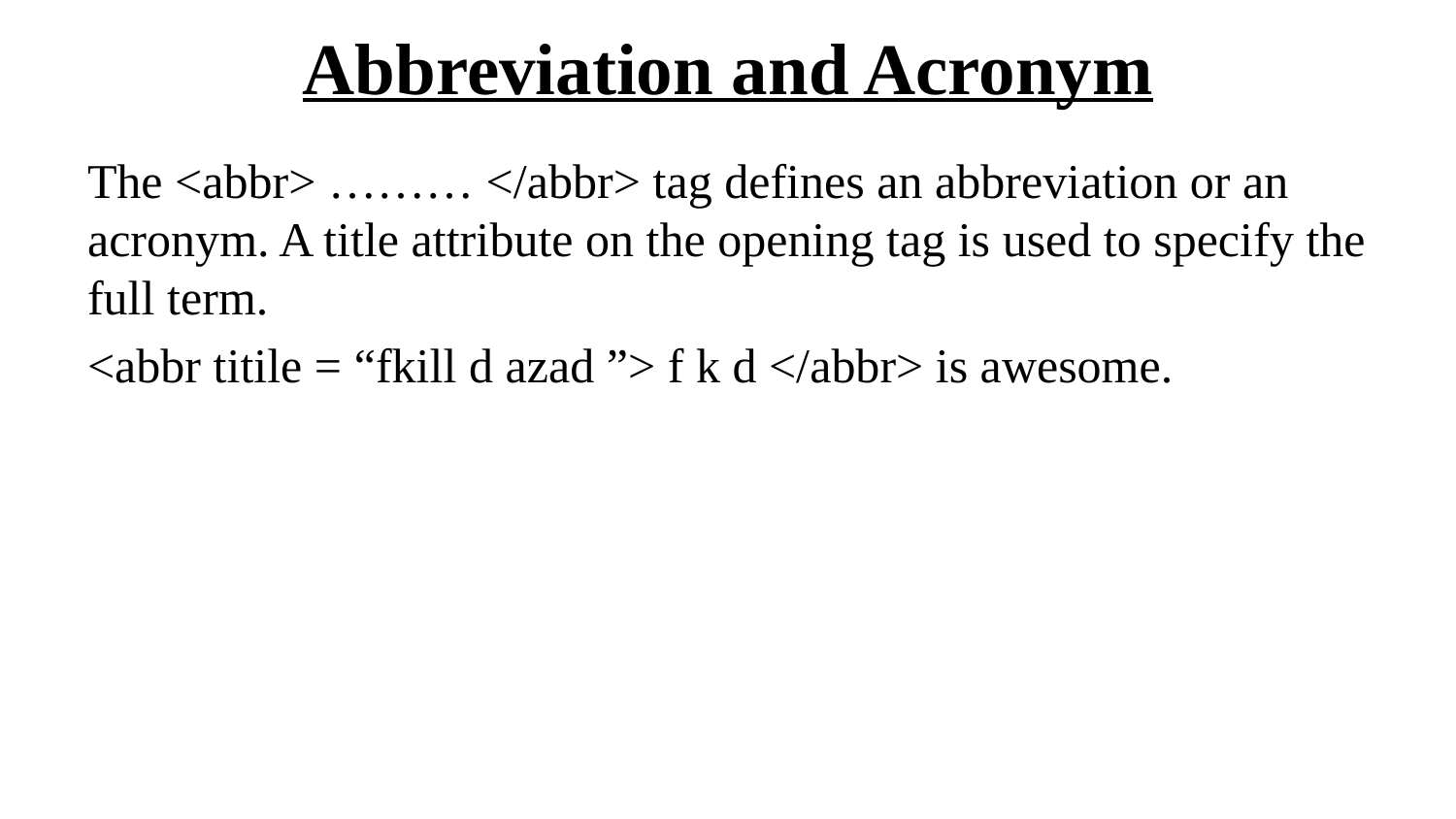

# Abbreviation and Acronym
The <abbr> ……… </abbr> tag defines an abbreviation or an acronym. A title attribute on the opening tag is used to specify the full term.
<abbr titile = “fkill d azad ”> f k d </abbr> is awesome.